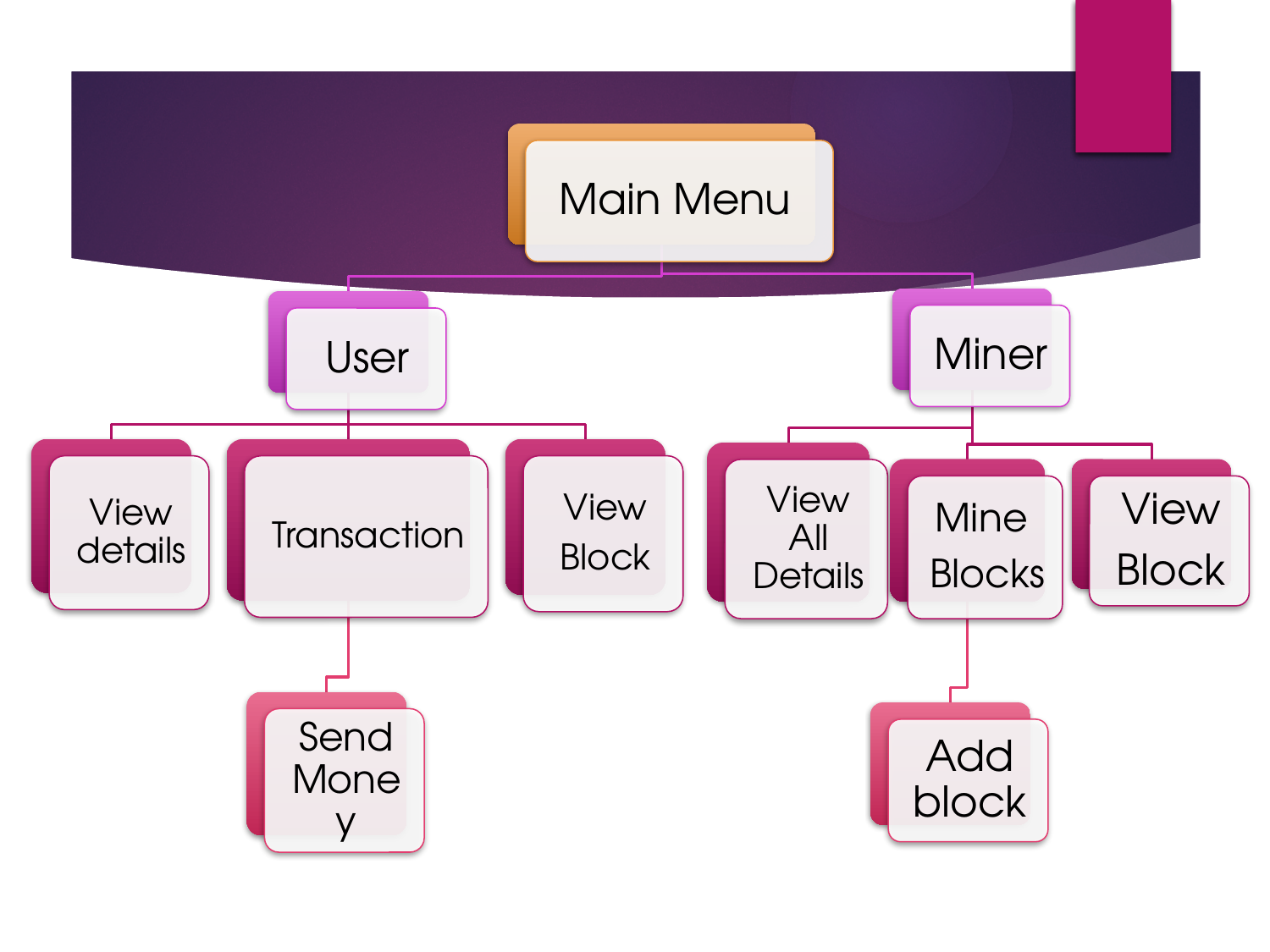

Main Menu
User
View details
Transaction
Send Money
View
Block
Miner
View All Details
View
Block
Mine
Blocks
Add block